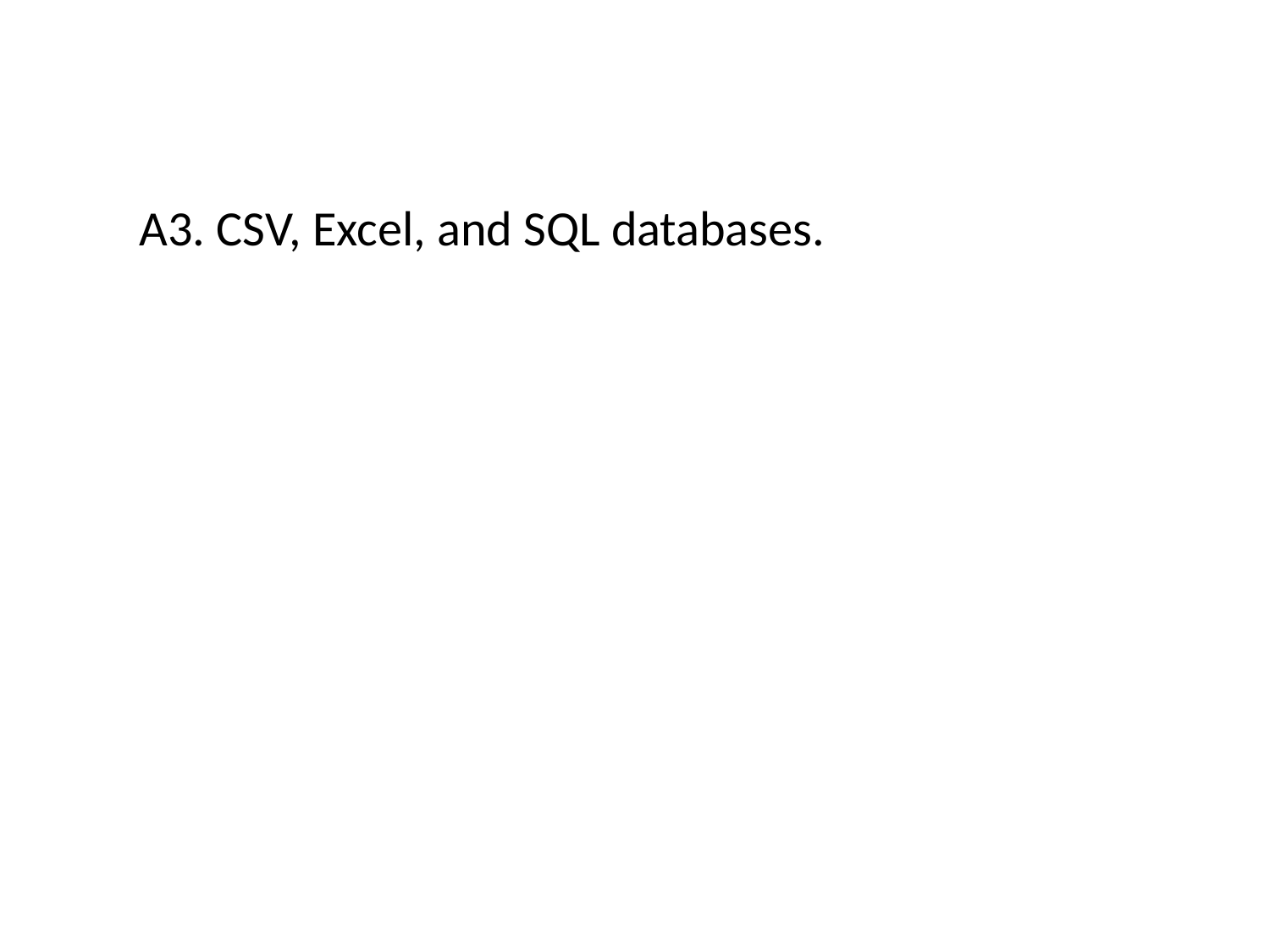

#
A3. CSV, Excel, and SQL databases.